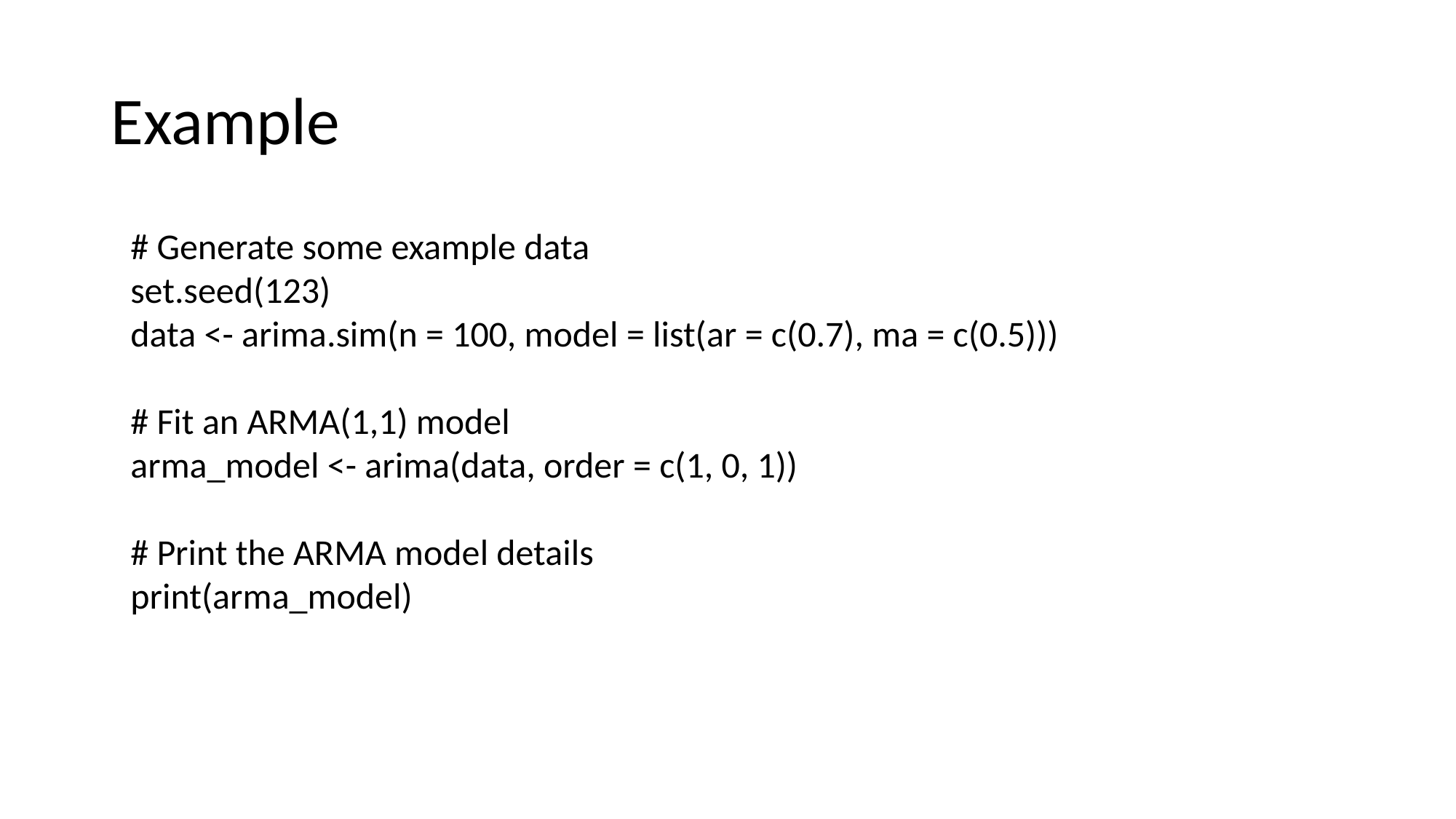

# Example

# Generate some example data
set.seed(123)
data <- arima.sim(n = 100, model = list(ar = c(0.7), ma = c(0.5)))

# Fit an ARMA(1,1) model
arma_model <- arima(data, order = c(1, 0, 1))

# Print the ARMA model details
print(arma_model)